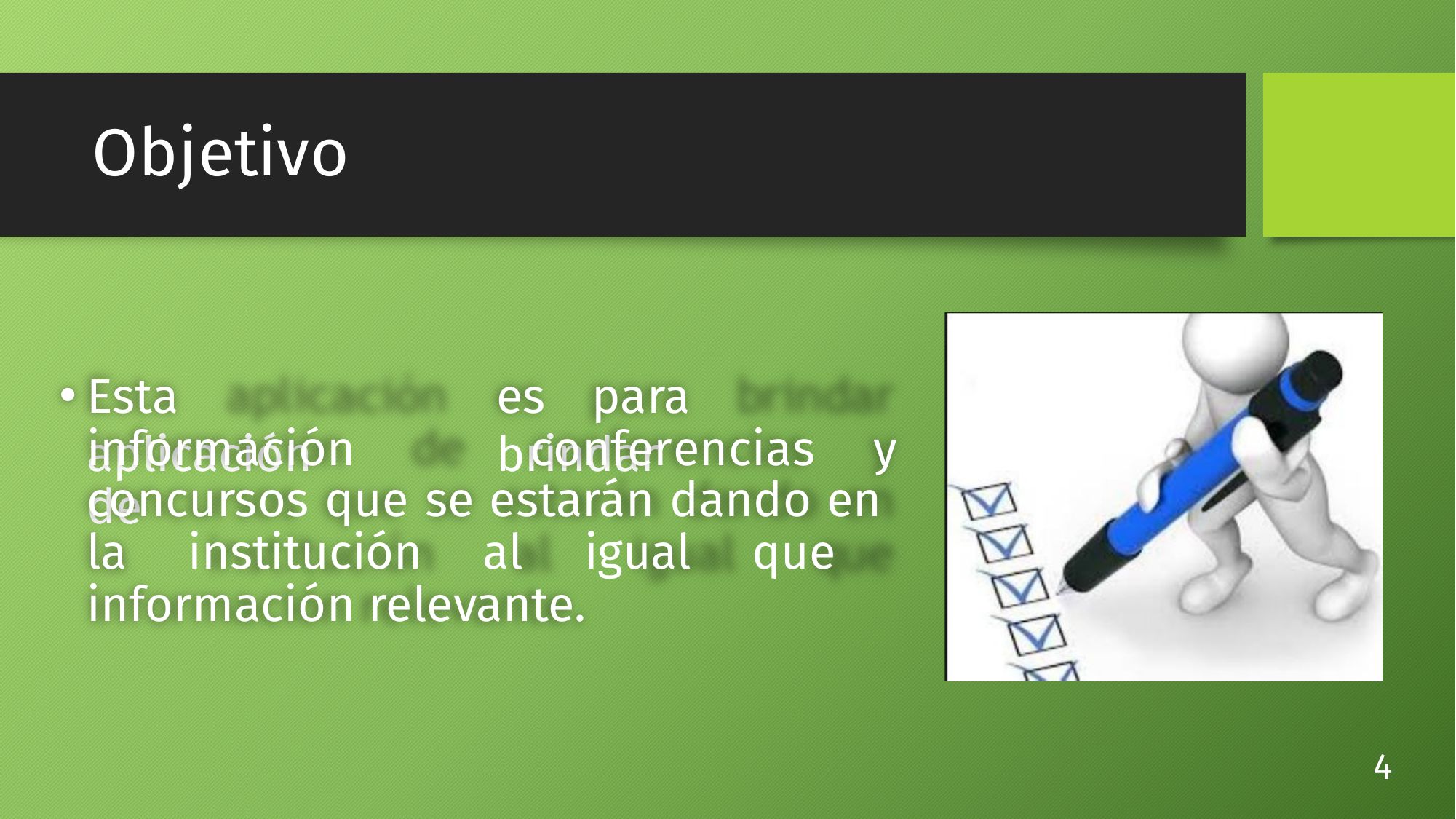

# Objetivo

Esta	aplicación
es	para	brindar

información	de
conferencias	y

concursos que se estarán dando en  la institución al igual que  información relevante.

4